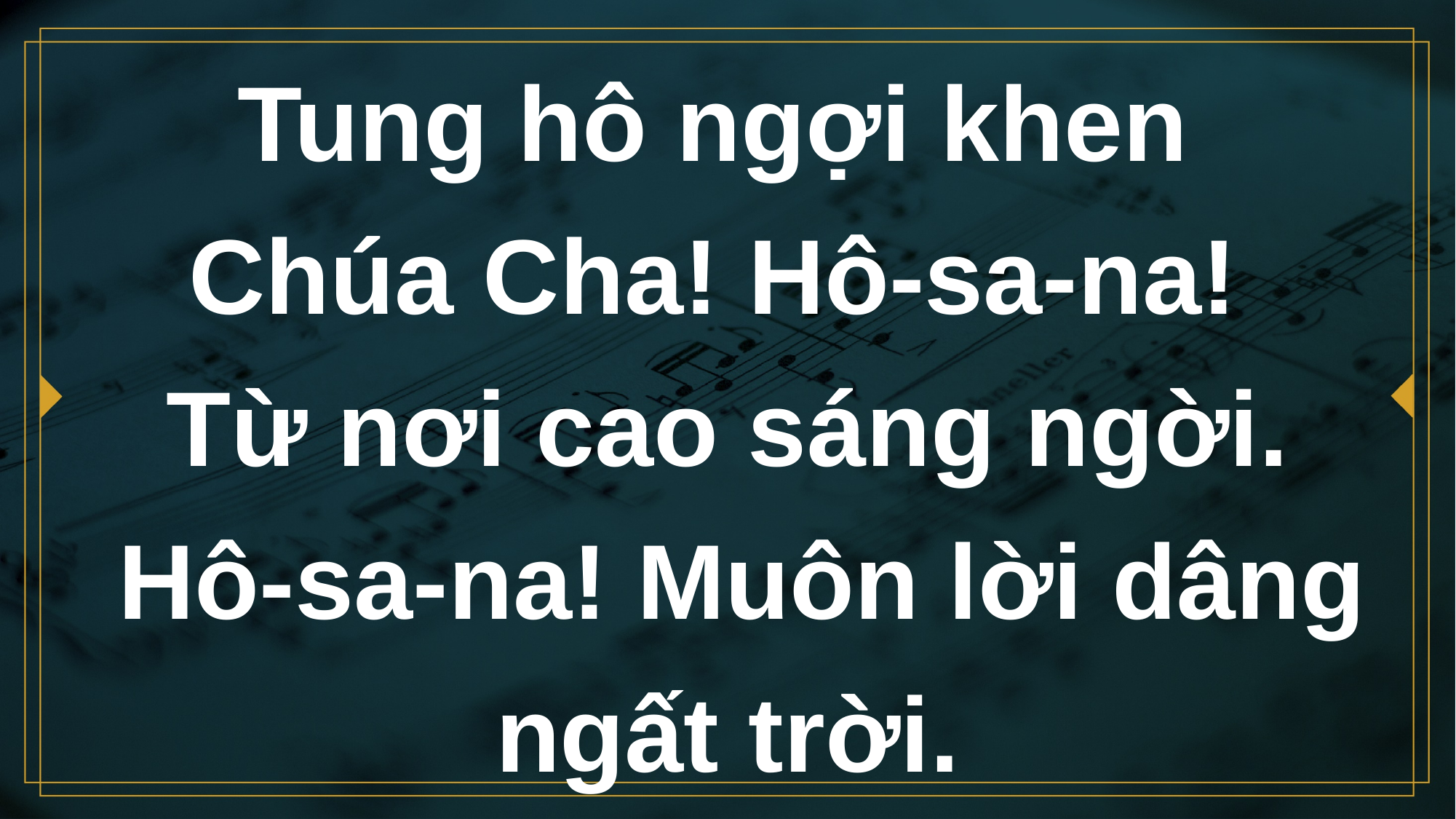

# Tung hô ngợi khen Chúa Cha! Hô-sa-na! Từ nơi cao sáng ngời. Hô-sa-na! Muôn lời dâng ngất trời.